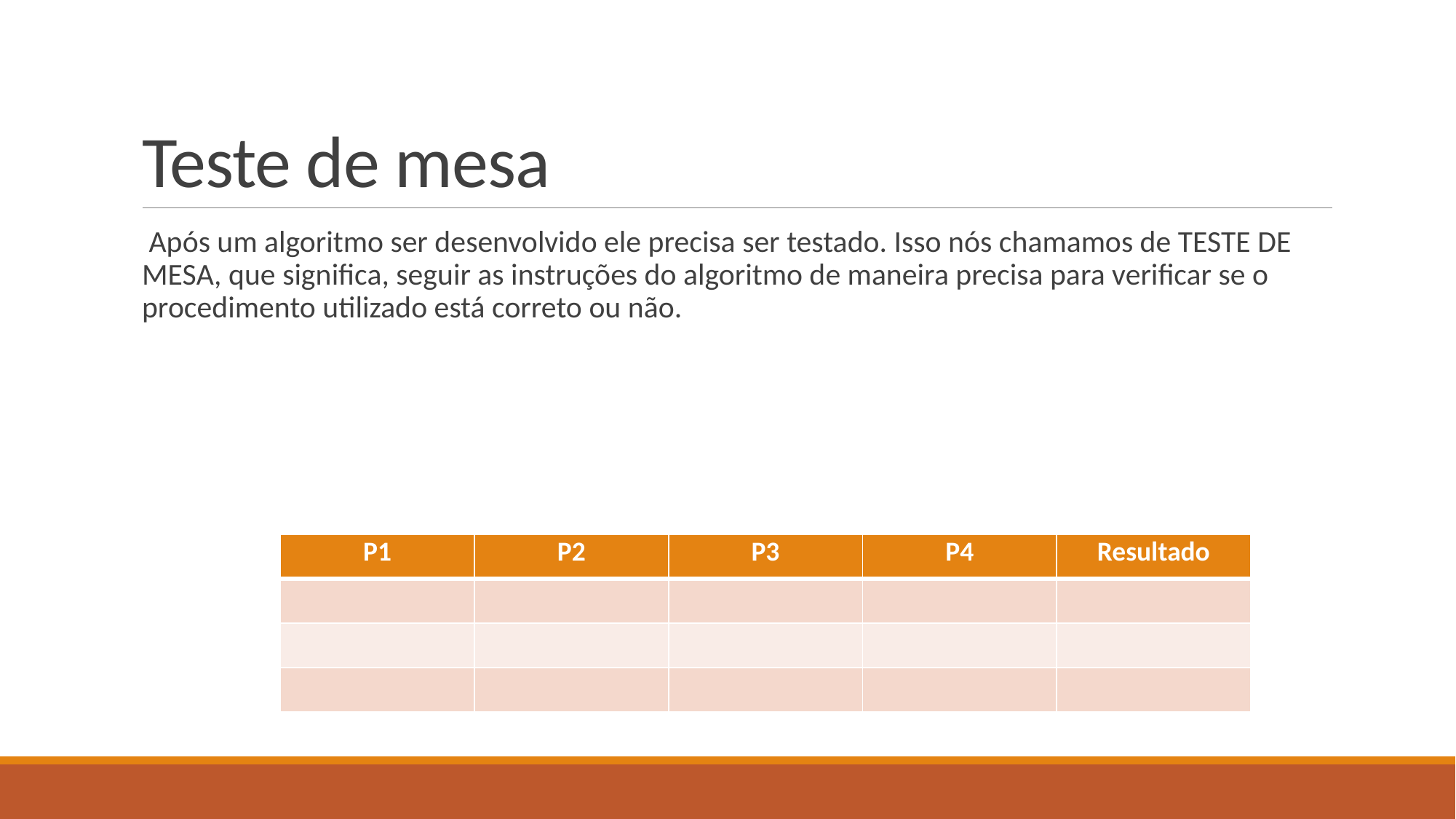

# Teste de mesa
 Após um algoritmo ser desenvolvido ele precisa ser testado. Isso nós chamamos de TESTE DE MESA, que significa, seguir as instruções do algoritmo de maneira precisa para verificar se o procedimento utilizado está correto ou não.

| P1 | P2 | P3 | P4 | Resultado |
| --- | --- | --- | --- | --- |
|  |  |  |  |  |
|  |  |  |  |  |
|  |  |  |  |  |